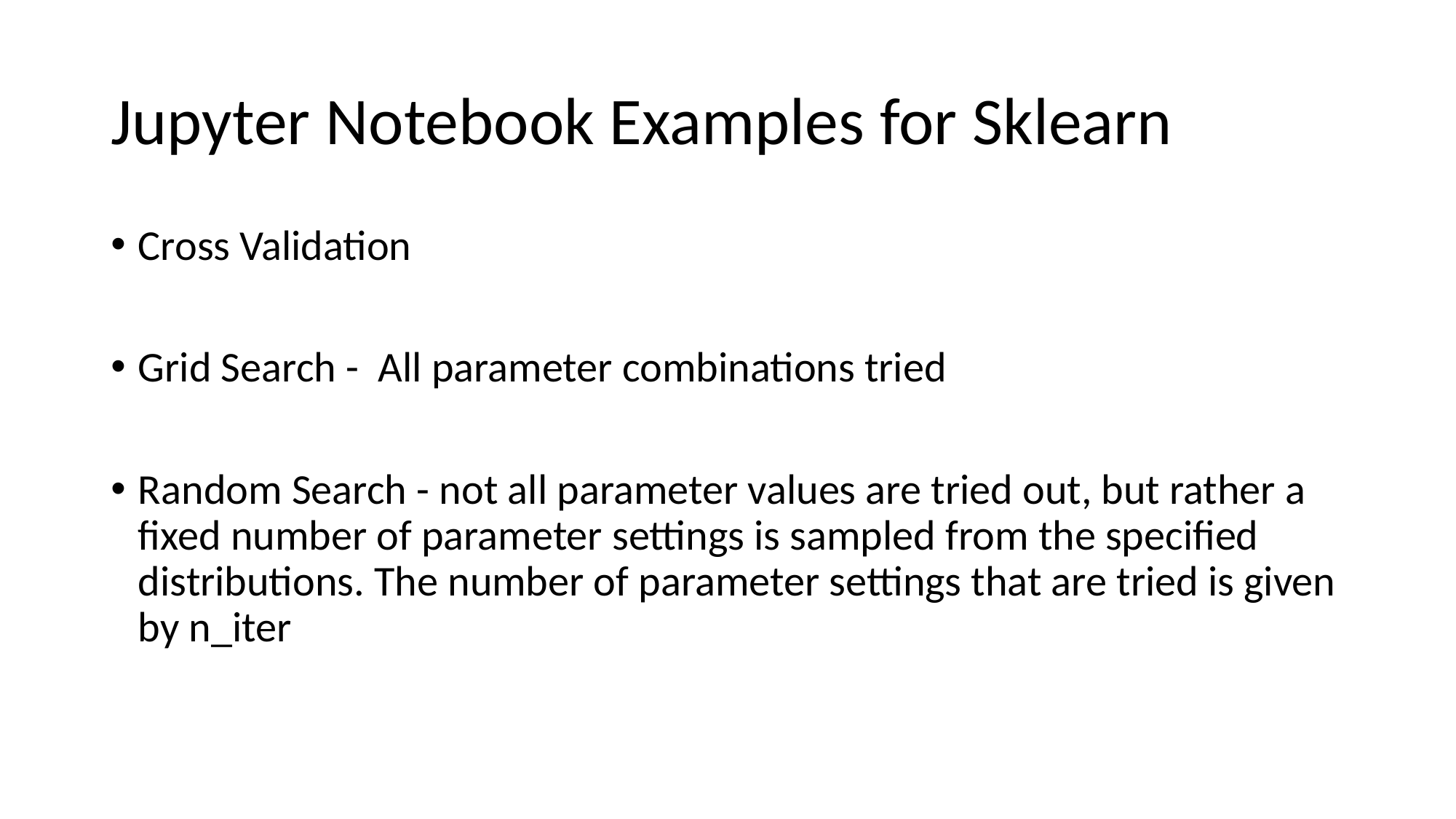

# Jupyter Notebook Examples for Sklearn
Cross Validation

Grid Search -  All parameter combinations tried

Random Search - not all parameter values are tried out, but rather a fixed number of parameter settings is sampled from the specified distributions. The number of parameter settings that are tried is given by n_iter